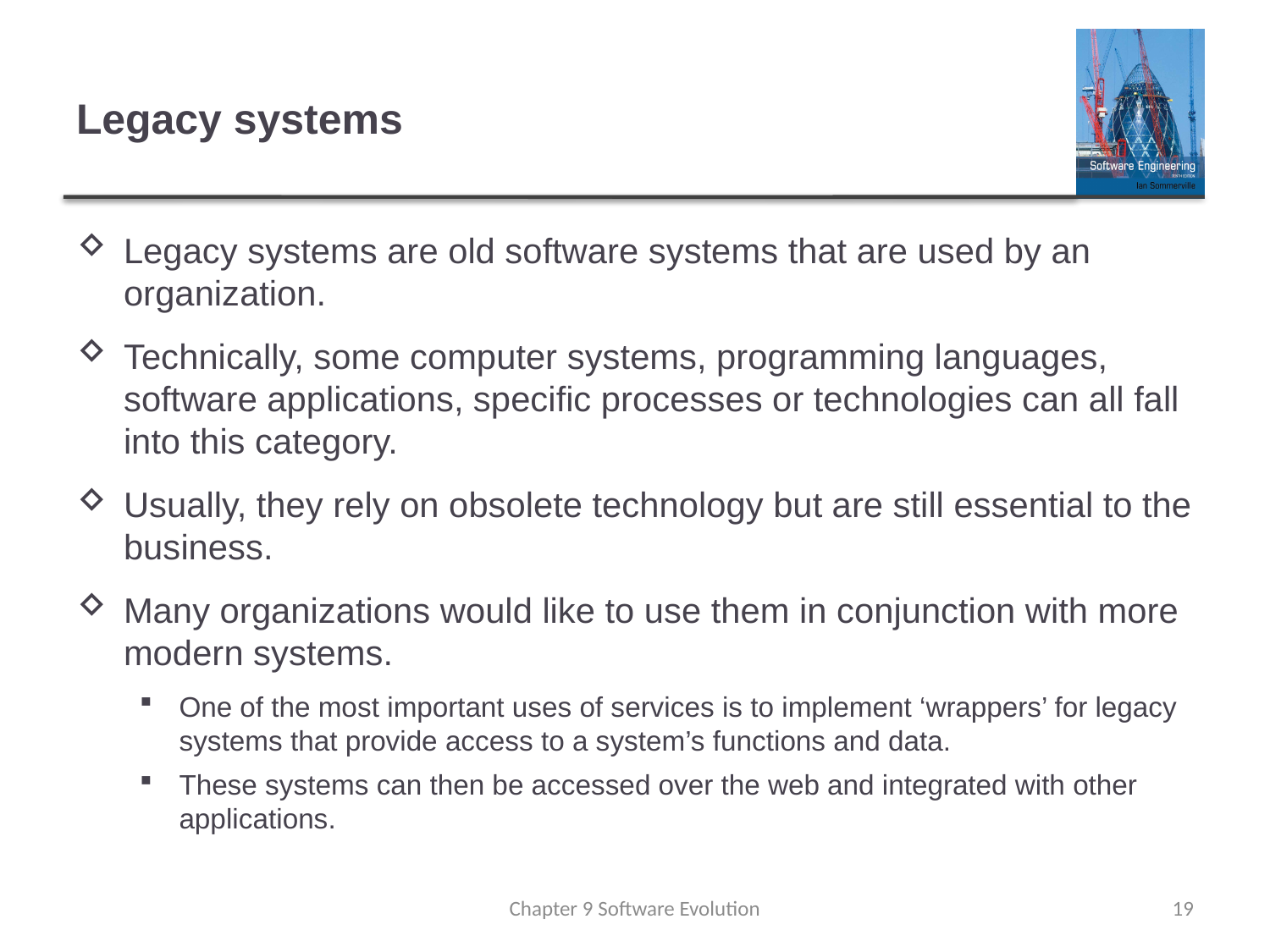

# Legacy systems
Legacy systems are old software systems that are used by an organization.
Technically, some computer systems, programming languages, software applications, specific processes or technologies can all fall into this category.
Usually, they rely on obsolete technology but are still essential to the business.
Many organizations would like to use them in conjunction with more modern systems.
One of the most important uses of services is to implement ‘wrappers’ for legacy systems that provide access to a system’s functions and data.
These systems can then be accessed over the web and integrated with other applications.
Chapter 9 Software Evolution
19